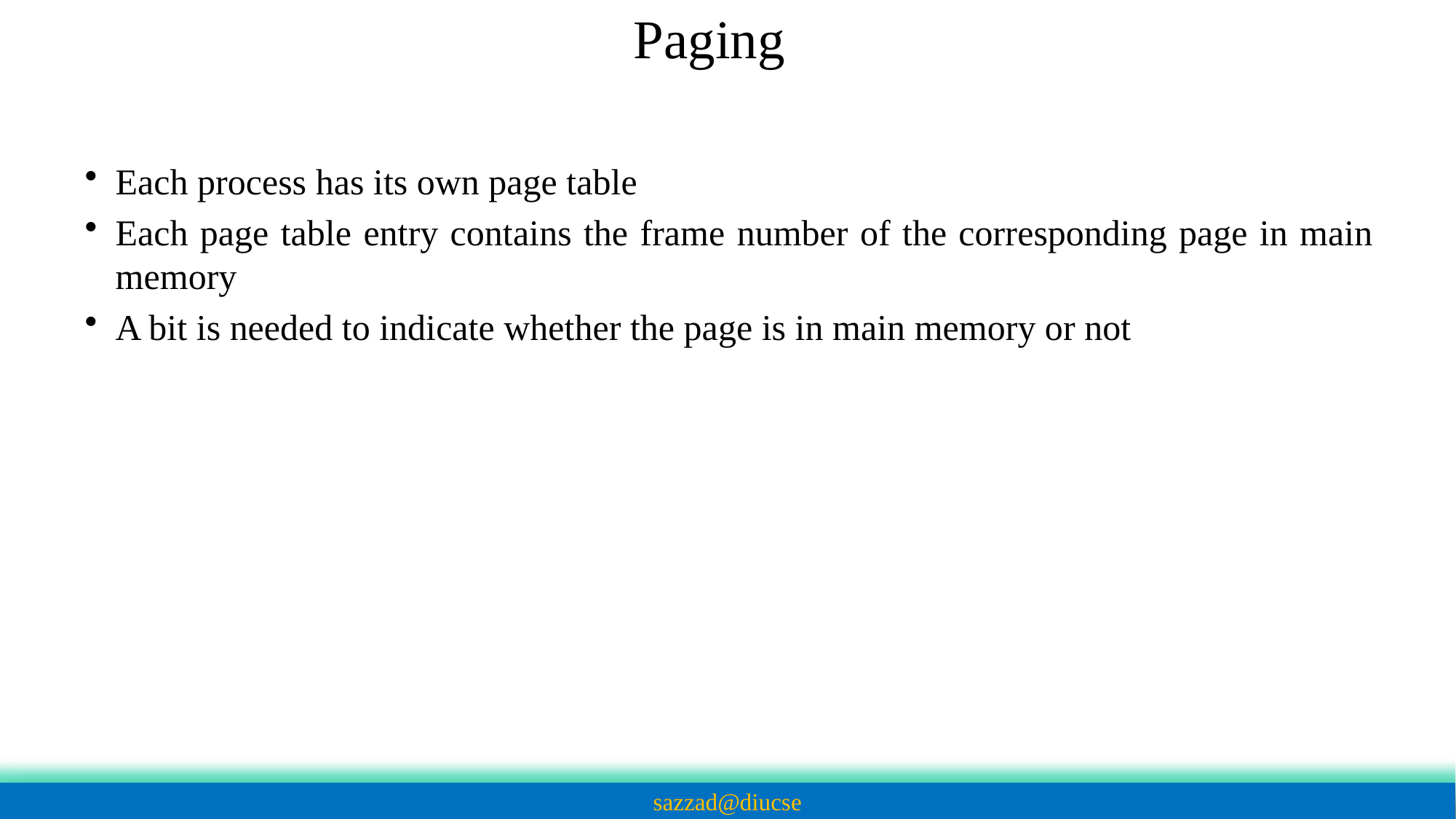

Paging
Each process has its own page table
Each page table entry contains the frame number of the corresponding page in main memory
A bit is needed to indicate whether the page is in main memory or not